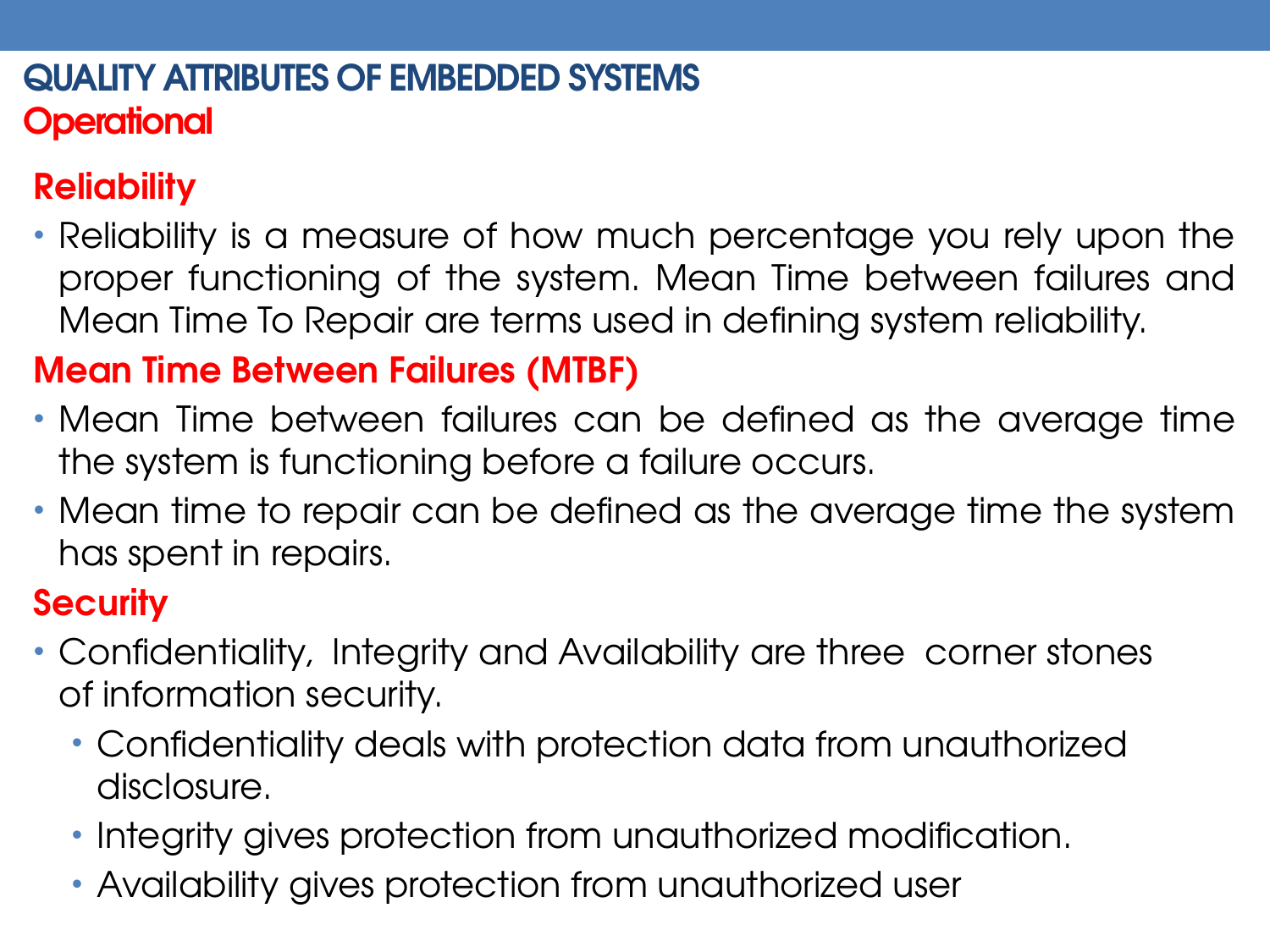

# QUALITY ATTRIBUTES OF EMBEDDED SYSTEMS Operational
Reliability
Reliability is a measure of how much percentage you rely upon the proper functioning of the system. Mean Time between failures and Mean Time To Repair are terms used in defining system reliability.
Mean Time Between Failures (MTBF)
Mean Time between failures can be defined as the average time the system is functioning before a failure occurs.
Mean time to repair can be defined as the average time the system has spent in repairs.
Security
Confidentiality,  Integrity and Availability are three  corner stones of information security.
Confidentiality deals with protection data from unauthorized disclosure.
Integrity gives protection from unauthorized modification.
Availability gives protection from unauthorized user